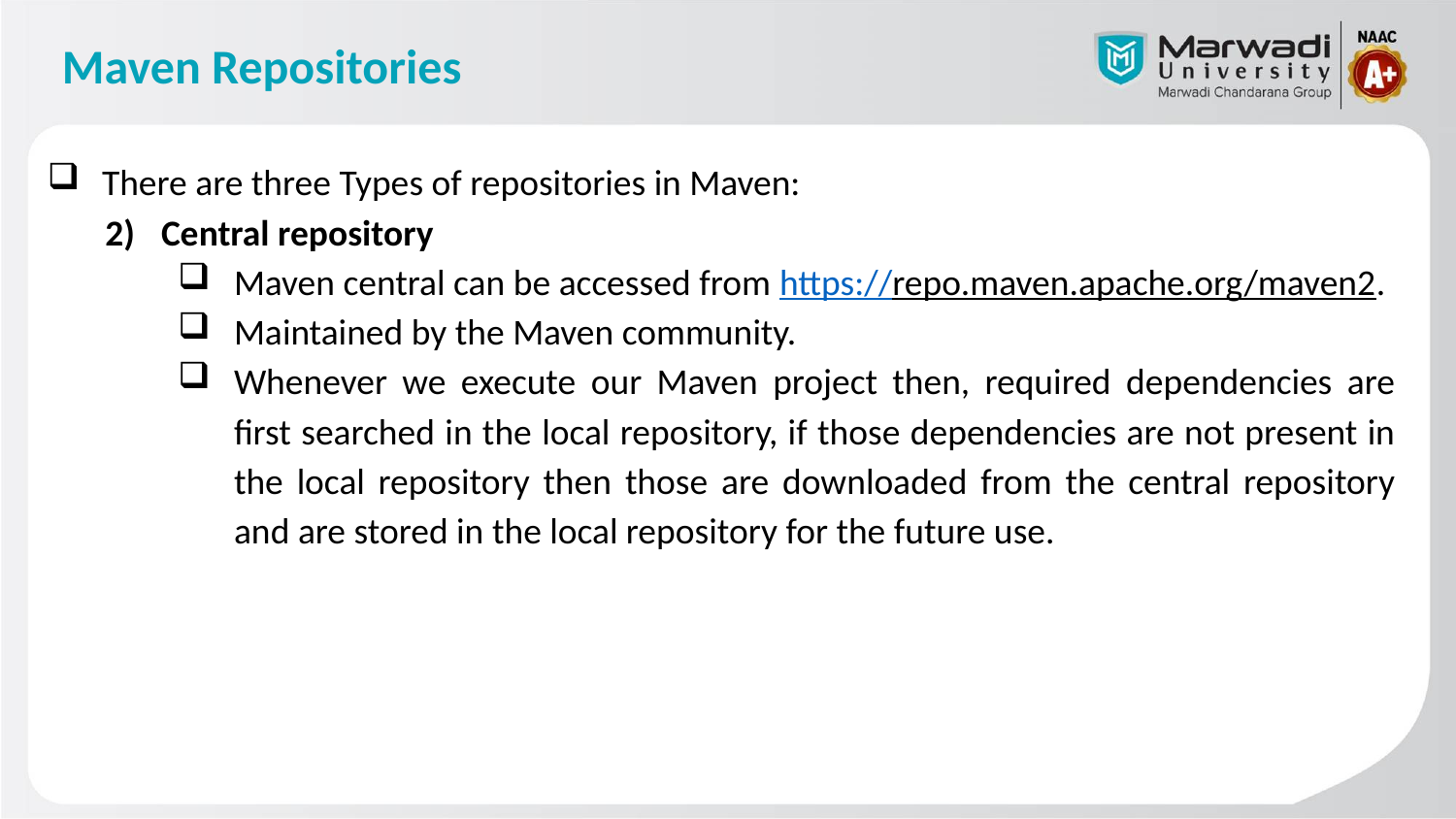

# Maven Repositories
There are three Types of repositories in Maven:
Central repository
Maven central can be accessed from https://repo.maven.apache.org/maven2.
Maintained by the Maven community.
Whenever we execute our Maven project then, required dependencies are first searched in the local repository, if those dependencies are not present in the local repository then those are downloaded from the central repository and are stored in the local repository for the future use.